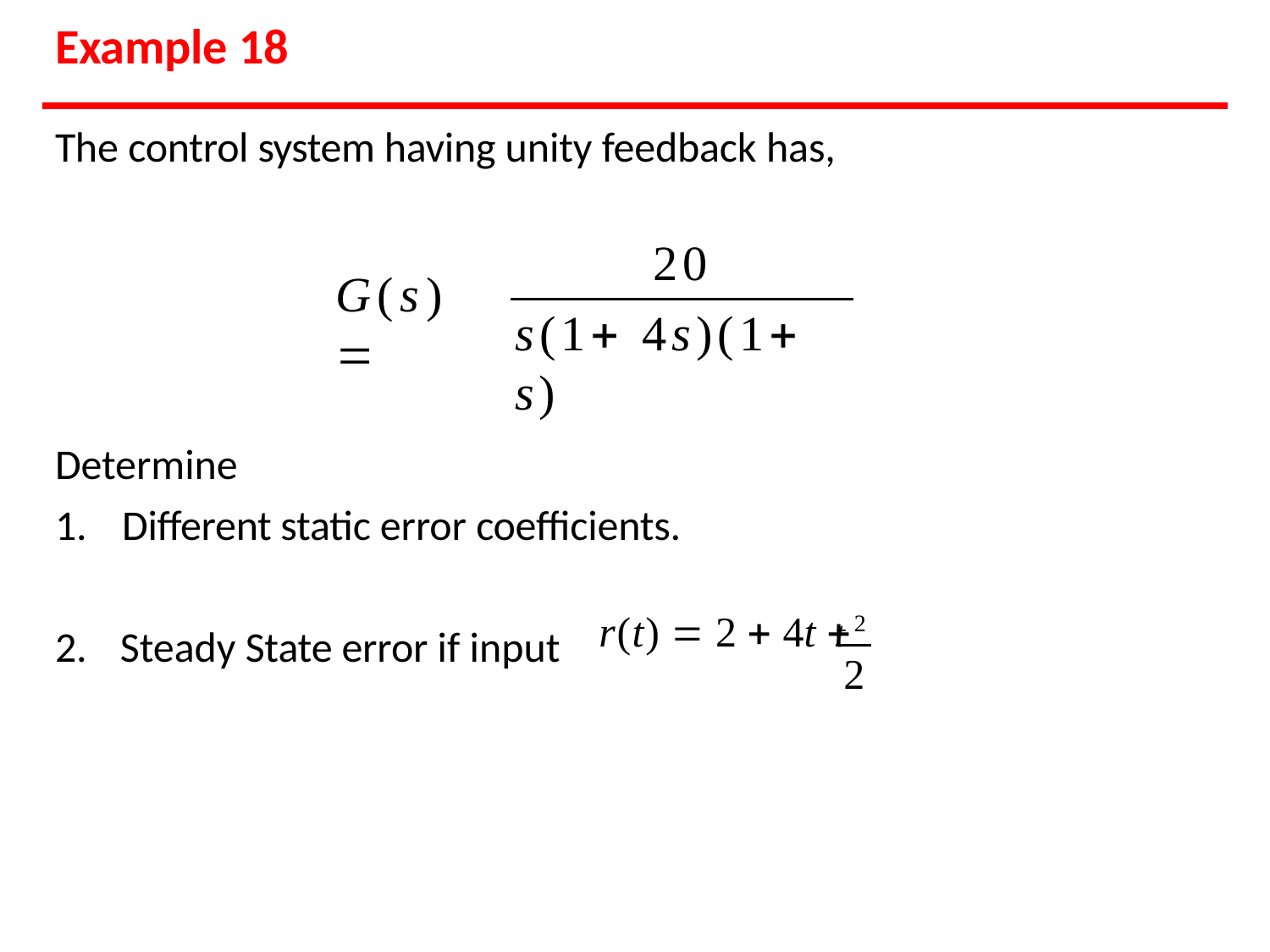

# Example 18

The control system having unity feedback has,
20
G(s) =
s(1+ 4s)(1+ s)

Determine
1.	Different static error coefficients.
t 2
r(t) = 2 + 4t +
2
2.	Steady State error if input